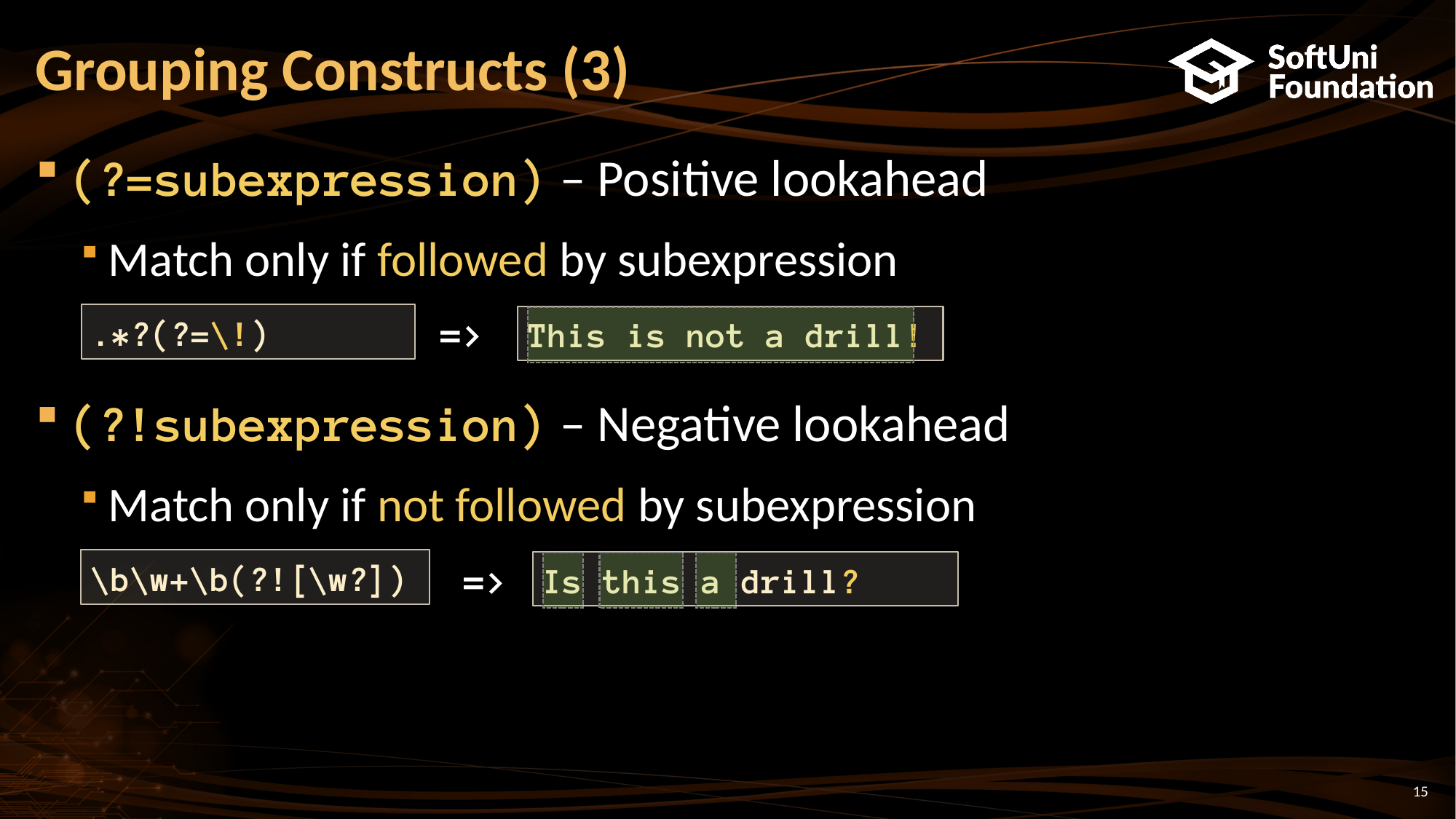

# Grouping Constructs (3)
(?=subexpression) – Positive lookahead
Match only if followed by subexpression

(?!subexpression) – Negative lookahead
Match only if not followed by subexpression

=>
.*?(?=\!)
This is not a drill!

=>
\b\w+\b(?![\w?])
Is this a drill?

15